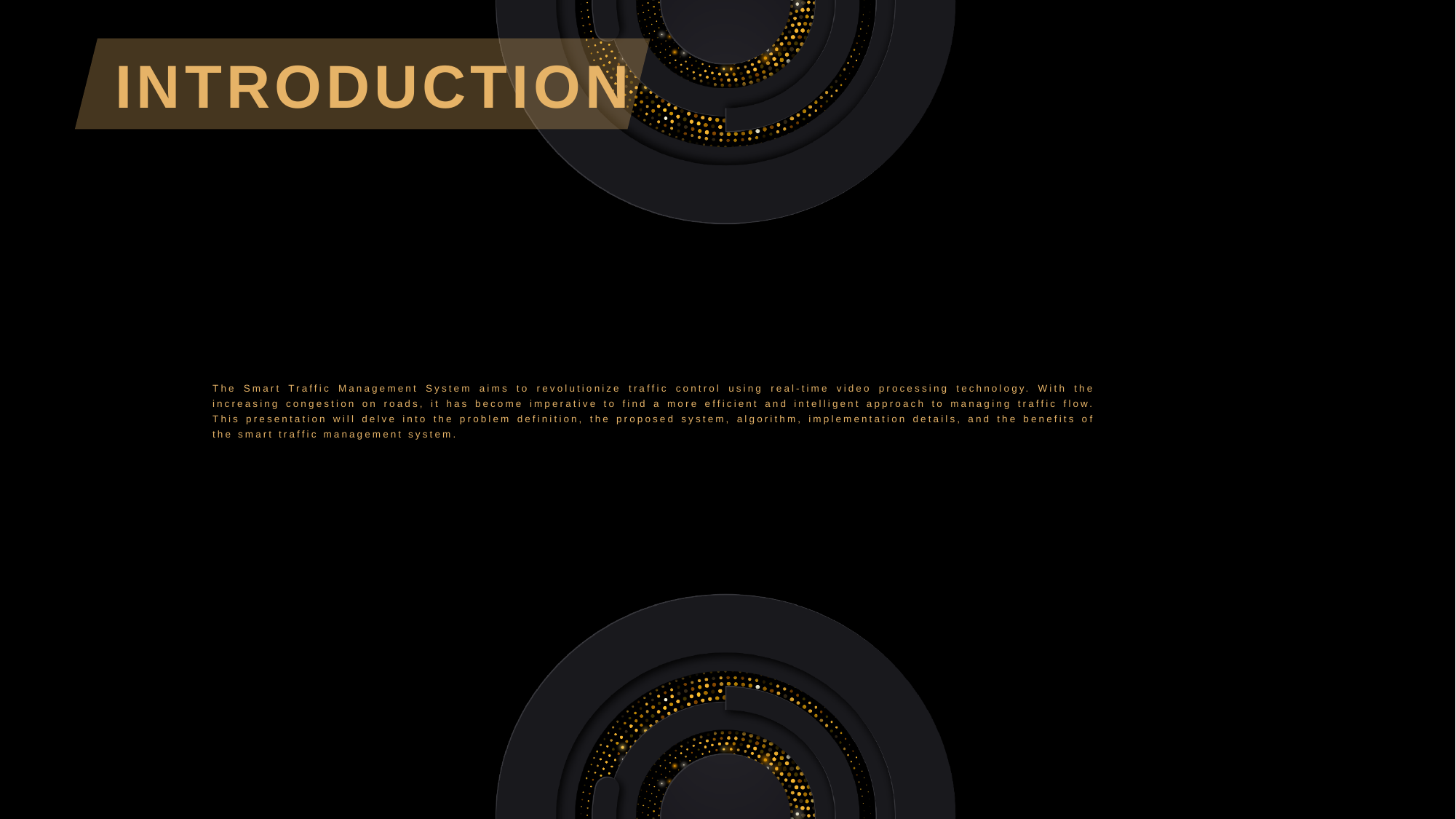

# INTRODUCTION

The Smart Traffic Management System aims to revolutionize traffic control using real-time video processing technology. With the increasing congestion on roads, it has become imperative to find a more efficient and intelligent approach to managing traffic flow. This presentation will delve into the problem definition, the proposed system, algorithm, implementation details, and the benefits of the smart traffic management system.